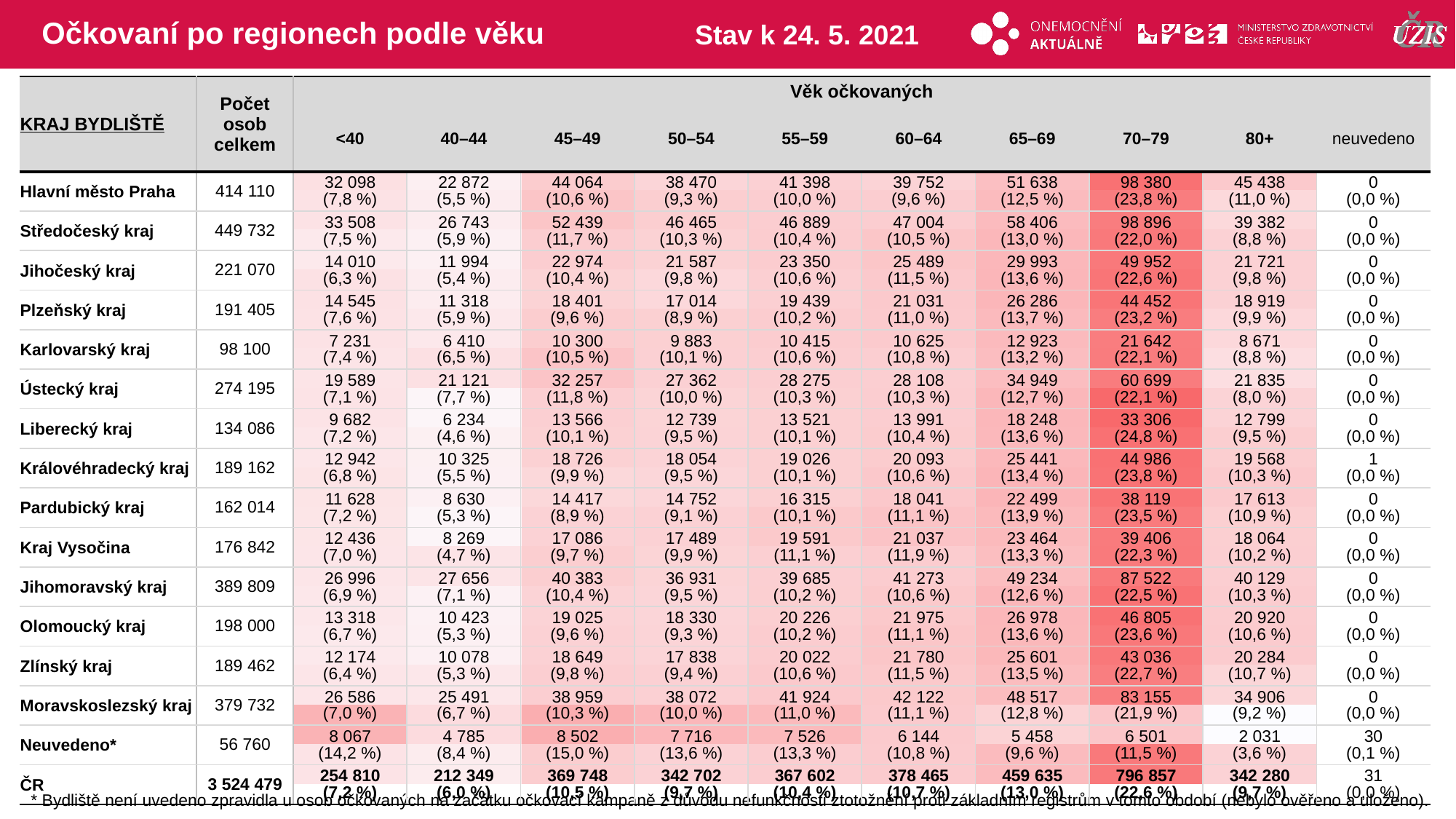

# Očkovaní po regionech podle věku
Stav k 24. 5. 2021
| KRAJ BYDLIŠTĚ | Počet osob celkem | Věk očkovaných |  |  |  |  |  |  |  |  |  |
| --- | --- | --- | --- | --- | --- | --- | --- | --- | --- | --- | --- |
|  |  | <40 | 40–44 | 45–49 | 50–54 | 55–59 | 60–64 | 65–69 | 70–79 | 80+ | neuvedeno |
| Hlavní město Praha | 414 110 | 32 098 (7,8 %) | 22 872 (5,5 %) | 44 064 (10,6 %) | 38 470 (9,3 %) | 41 398 (10,0 %) | 39 752 (9,6 %) | 51 638 (12,5 %) | 98 380 (23,8 %) | 45 438 (11,0 %) | 0 (0,0 %) |
| Středočeský kraj | 449 732 | 33 508 (7,5 %) | 26 743 (5,9 %) | 52 439 (11,7 %) | 46 465 (10,3 %) | 46 889 (10,4 %) | 47 004 (10,5 %) | 58 406 (13,0 %) | 98 896 (22,0 %) | 39 382 (8,8 %) | 0 (0,0 %) |
| Jihočeský kraj | 221 070 | 14 010 (6,3 %) | 11 994 (5,4 %) | 22 974 (10,4 %) | 21 587 (9,8 %) | 23 350 (10,6 %) | 25 489 (11,5 %) | 29 993 (13,6 %) | 49 952 (22,6 %) | 21 721 (9,8 %) | 0 (0,0 %) |
| Plzeňský kraj | 191 405 | 14 545 (7,6 %) | 11 318 (5,9 %) | 18 401 (9,6 %) | 17 014 (8,9 %) | 19 439 (10,2 %) | 21 031 (11,0 %) | 26 286 (13,7 %) | 44 452 (23,2 %) | 18 919 (9,9 %) | 0 (0,0 %) |
| Karlovarský kraj | 98 100 | 7 231 (7,4 %) | 6 410 (6,5 %) | 10 300 (10,5 %) | 9 883 (10,1 %) | 10 415 (10,6 %) | 10 625 (10,8 %) | 12 923 (13,2 %) | 21 642 (22,1 %) | 8 671 (8,8 %) | 0 (0,0 %) |
| Ústecký kraj | 274 195 | 19 589 (7,1 %) | 21 121 (7,7 %) | 32 257 (11,8 %) | 27 362 (10,0 %) | 28 275 (10,3 %) | 28 108 (10,3 %) | 34 949 (12,7 %) | 60 699 (22,1 %) | 21 835 (8,0 %) | 0 (0,0 %) |
| Liberecký kraj | 134 086 | 9 682 (7,2 %) | 6 234 (4,6 %) | 13 566 (10,1 %) | 12 739 (9,5 %) | 13 521 (10,1 %) | 13 991 (10,4 %) | 18 248 (13,6 %) | 33 306 (24,8 %) | 12 799 (9,5 %) | 0 (0,0 %) |
| Královéhradecký kraj | 189 162 | 12 942 (6,8 %) | 10 325 (5,5 %) | 18 726 (9,9 %) | 18 054 (9,5 %) | 19 026 (10,1 %) | 20 093 (10,6 %) | 25 441 (13,4 %) | 44 986 (23,8 %) | 19 568 (10,3 %) | 1 (0,0 %) |
| Pardubický kraj | 162 014 | 11 628 (7,2 %) | 8 630 (5,3 %) | 14 417 (8,9 %) | 14 752 (9,1 %) | 16 315 (10,1 %) | 18 041 (11,1 %) | 22 499 (13,9 %) | 38 119 (23,5 %) | 17 613 (10,9 %) | 0 (0,0 %) |
| Kraj Vysočina | 176 842 | 12 436 (7,0 %) | 8 269 (4,7 %) | 17 086 (9,7 %) | 17 489 (9,9 %) | 19 591 (11,1 %) | 21 037 (11,9 %) | 23 464 (13,3 %) | 39 406 (22,3 %) | 18 064 (10,2 %) | 0 (0,0 %) |
| Jihomoravský kraj | 389 809 | 26 996 (6,9 %) | 27 656 (7,1 %) | 40 383 (10,4 %) | 36 931 (9,5 %) | 39 685 (10,2 %) | 41 273 (10,6 %) | 49 234 (12,6 %) | 87 522 (22,5 %) | 40 129 (10,3 %) | 0 (0,0 %) |
| Olomoucký kraj | 198 000 | 13 318 (6,7 %) | 10 423 (5,3 %) | 19 025 (9,6 %) | 18 330 (9,3 %) | 20 226 (10,2 %) | 21 975 (11,1 %) | 26 978 (13,6 %) | 46 805 (23,6 %) | 20 920 (10,6 %) | 0 (0,0 %) |
| Zlínský kraj | 189 462 | 12 174 (6,4 %) | 10 078 (5,3 %) | 18 649 (9,8 %) | 17 838 (9,4 %) | 20 022 (10,6 %) | 21 780 (11,5 %) | 25 601 (13,5 %) | 43 036 (22,7 %) | 20 284 (10,7 %) | 0 (0,0 %) |
| Moravskoslezský kraj | 379 732 | 26 586 (7,0 %) | 25 491 (6,7 %) | 38 959 (10,3 %) | 38 072 (10,0 %) | 41 924 (11,0 %) | 42 122 (11,1 %) | 48 517 (12,8 %) | 83 155 (21,9 %) | 34 906 (9,2 %) | 0 (0,0 %) |
| Neuvedeno\* | 56 760 | 8 067 (14,2 %) | 4 785 (8,4 %) | 8 502 (15,0 %) | 7 716 (13,6 %) | 7 526 (13,3 %) | 6 144 (10,8 %) | 5 458 (9,6 %) | 6 501 (11,5 %) | 2 031 (3,6 %) | 30 (0,1 %) |
| ČR | 3 524 479 | 254 810 (7,2 %) | 212 349 (6,0 %) | 369 748 (10,5 %) | 342 702 (9,7 %) | 367 602 (10,4 %) | 378 465 (10,7 %) | 459 635 (13,0 %) | 796 857 (22,6 %) | 342 280 (9,7 %) | 31 (0,0 %) |
|  |  |  |  |  |  |  |  |  |  |
| --- | --- | --- | --- | --- | --- | --- | --- | --- | --- |
|  |  |  |  |  |  |  |  |  |  |
|  |  |  |  |  |  |  |  |  |  |
|  |  |  |  |  |  |  |  |  |  |
|  |  |  |  |  |  |  |  |  |  |
|  |  |  |  |  |  |  |  |  |  |
|  |  |  |  |  |  |  |  |  |  |
|  |  |  |  |  |  |  |  |  |  |
|  |  |  |  |  |  |  |  |  |  |
|  |  |  |  |  |  |  |  |  |  |
|  |  |  |  |  |  |  |  |  |  |
|  |  |  |  |  |  |  |  |  |  |
|  |  |  |  |  |  |  |  |  |  |
|  |  |  |  |  |  |  |  |  |  |
|  |  |  |  |  |  |  |  |  |  |
|  |  |  |  |  |  |  |  |  |  |
* Bydliště není uvedeno zpravidla u osob očkovaných na začátku očkovací kampaně z důvodu nefunkčnosti ztotožnění proti základním registrům v tomto období (nebylo ověřeno a uloženo).